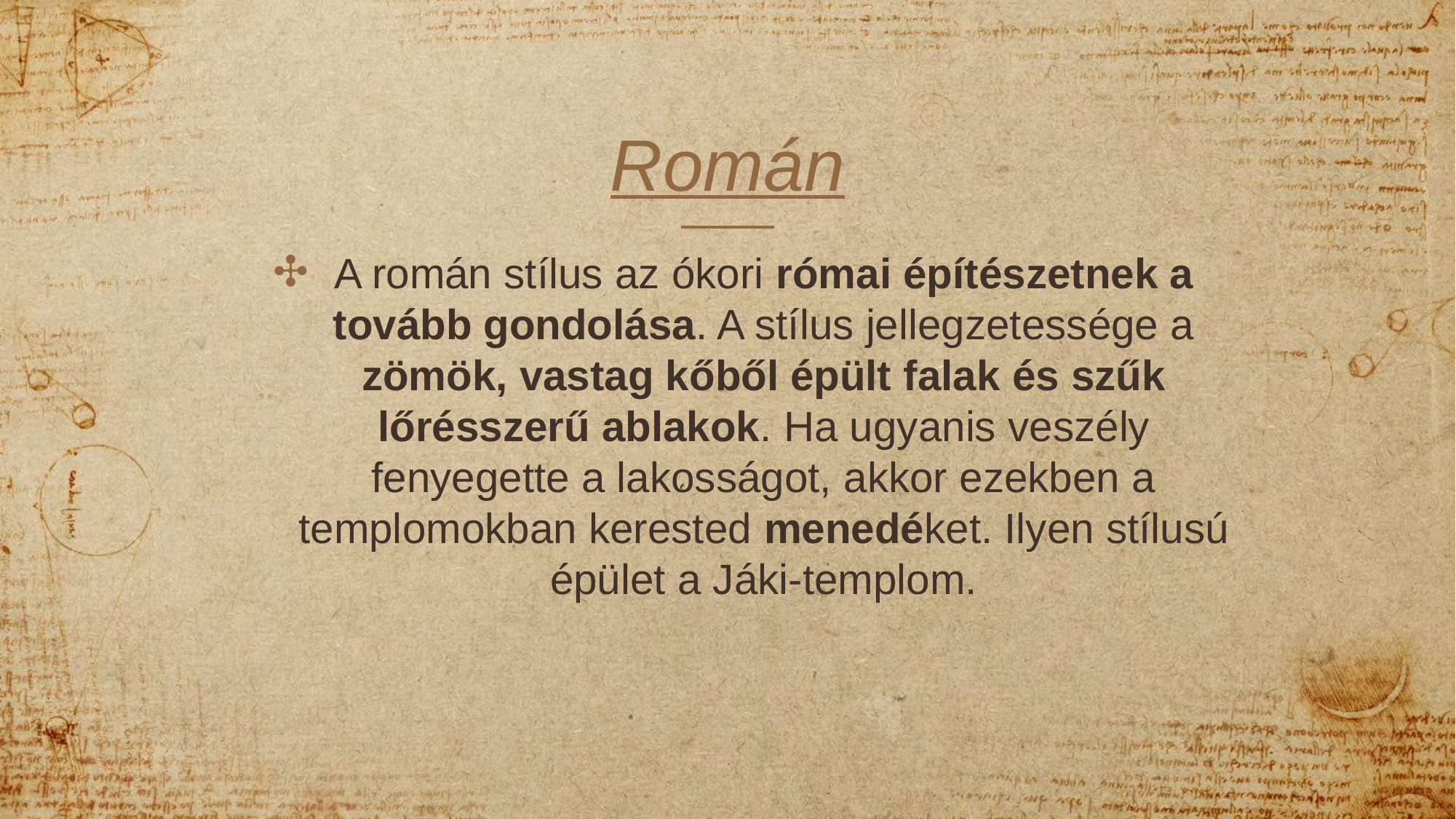

# Román
A román stílus az ókori római építészetnek a tovább gondolása. A stílus jellegzetessége a zömök, vastag kőből épült falak és szűk lőrésszerű ablakok. Ha ugyanis veszély fenyegette a lakosságot, akkor ezekben a templomokban kerested menedéket. Ilyen stílusú épület a Jáki-templom.